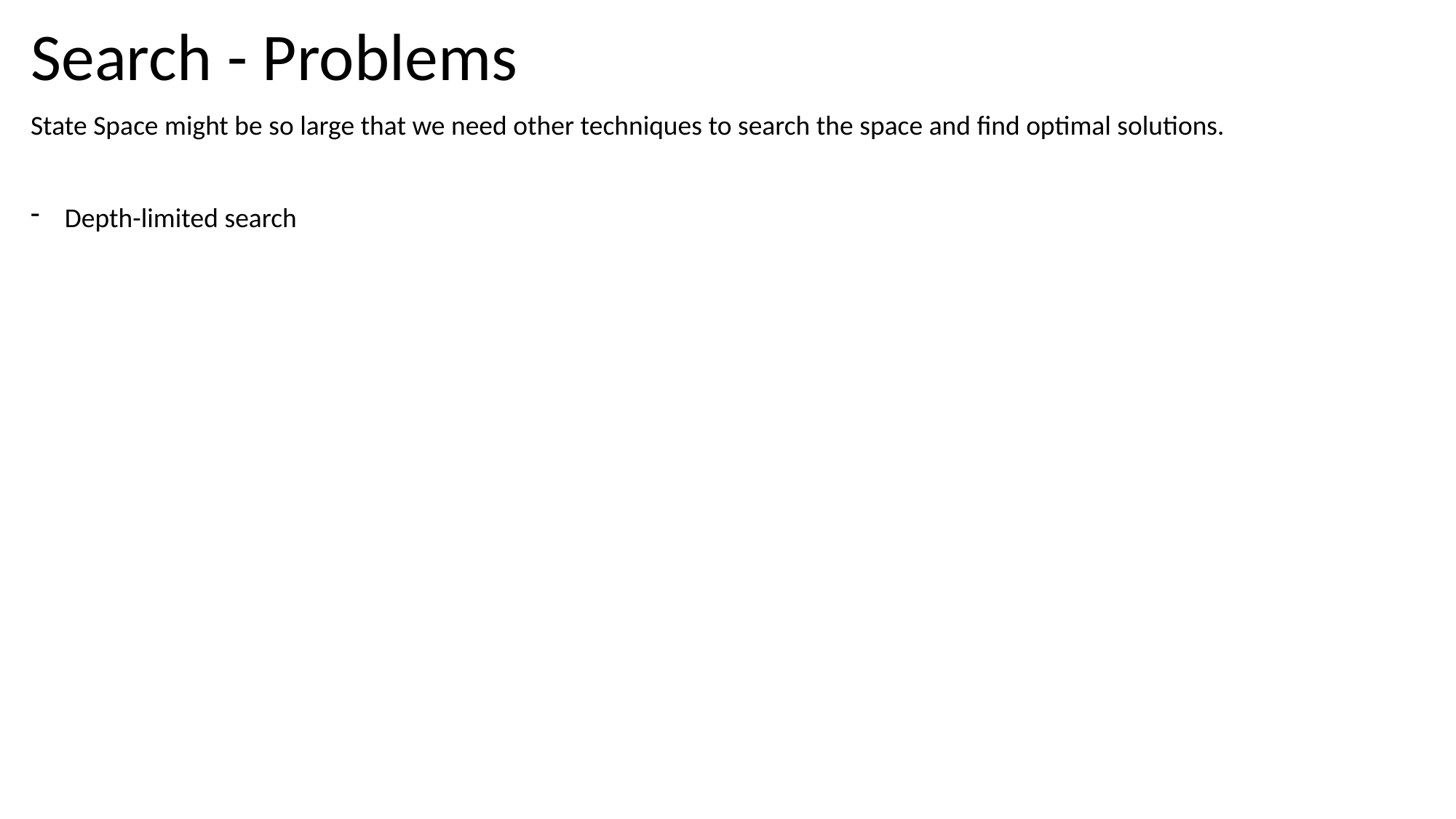

# Search - Problems
State Space might be so large that we need other techniques to search the space and find optimal solutions.
Depth-limited search